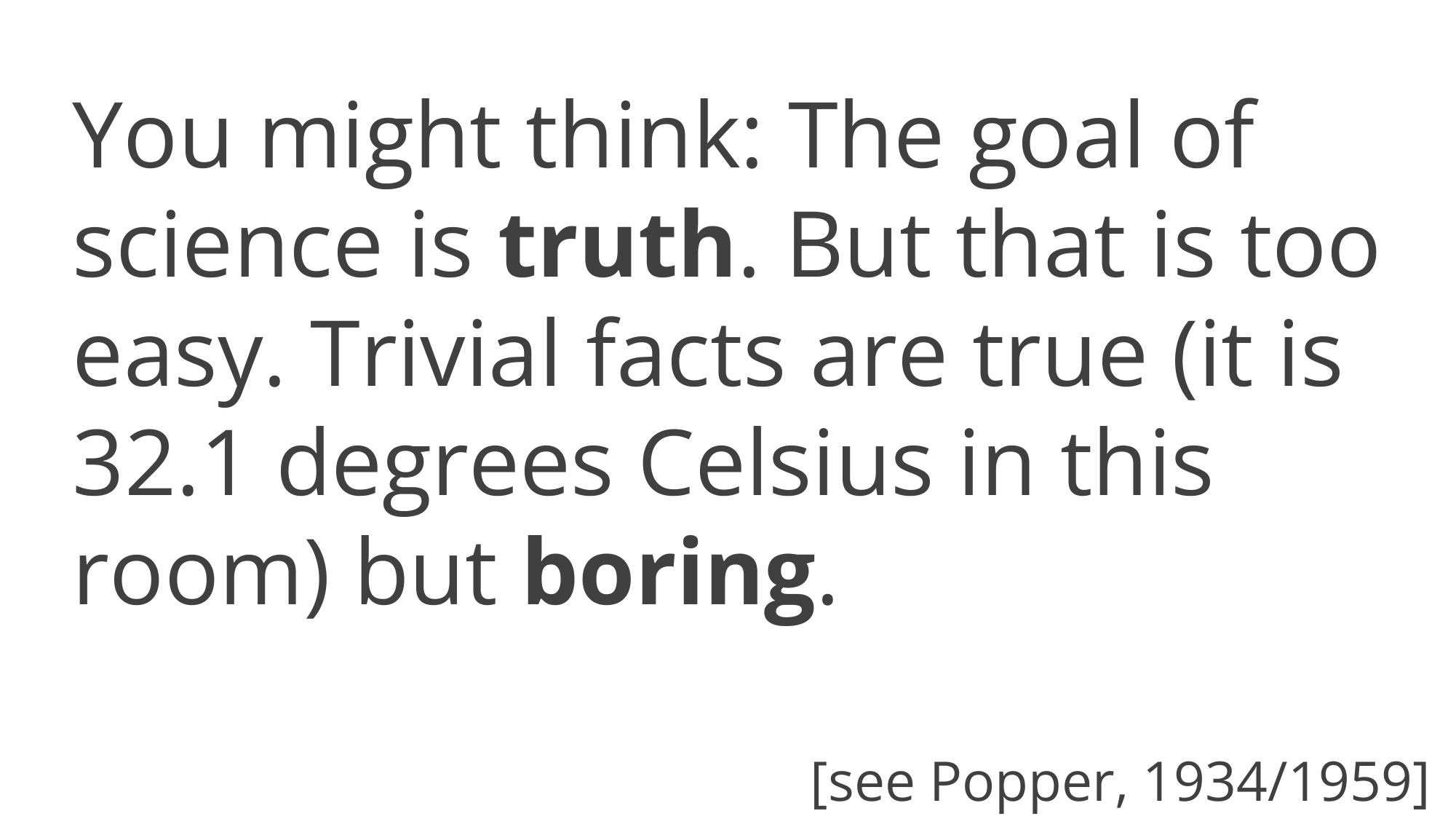

You might think: The goal of science is truth. But that is too easy. Trivial facts are true (it is 32.1 degrees Celsius in this room) but boring.
[see Popper, 1934/1959]